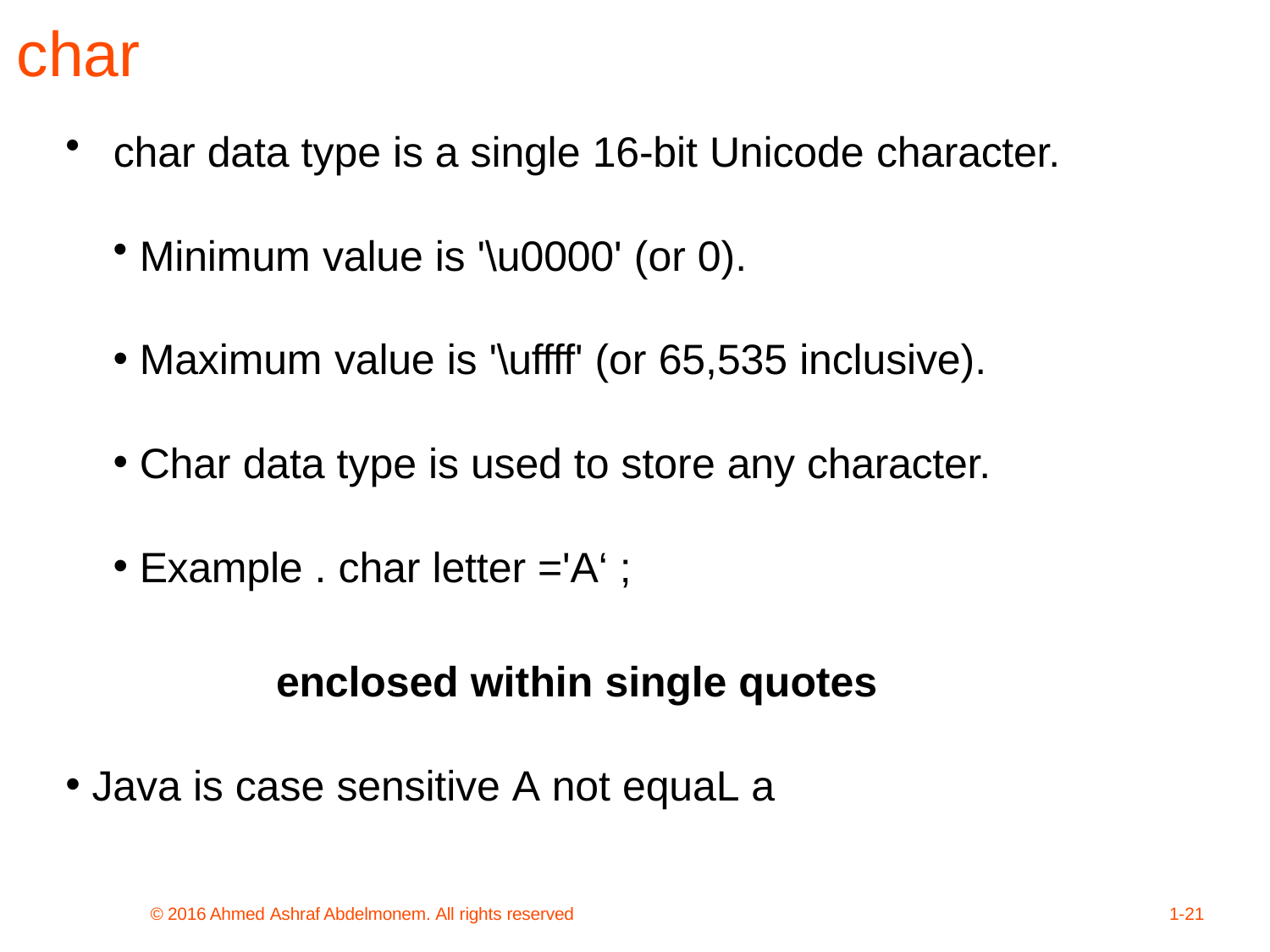

# char
char data type is a single 16-bit Unicode character.

Minimum value is '\u0000' (or 0).

Maximum value is '\uffff' (or 65,535 inclusive).

Char data type is used to store any character.

Example . char letter ='A‘ ;

enclosed within single quotes

Java is case sensitive A not equaL a
© 2016 Ahmed Ashraf Abdelmonem. All rights reserved
1-21